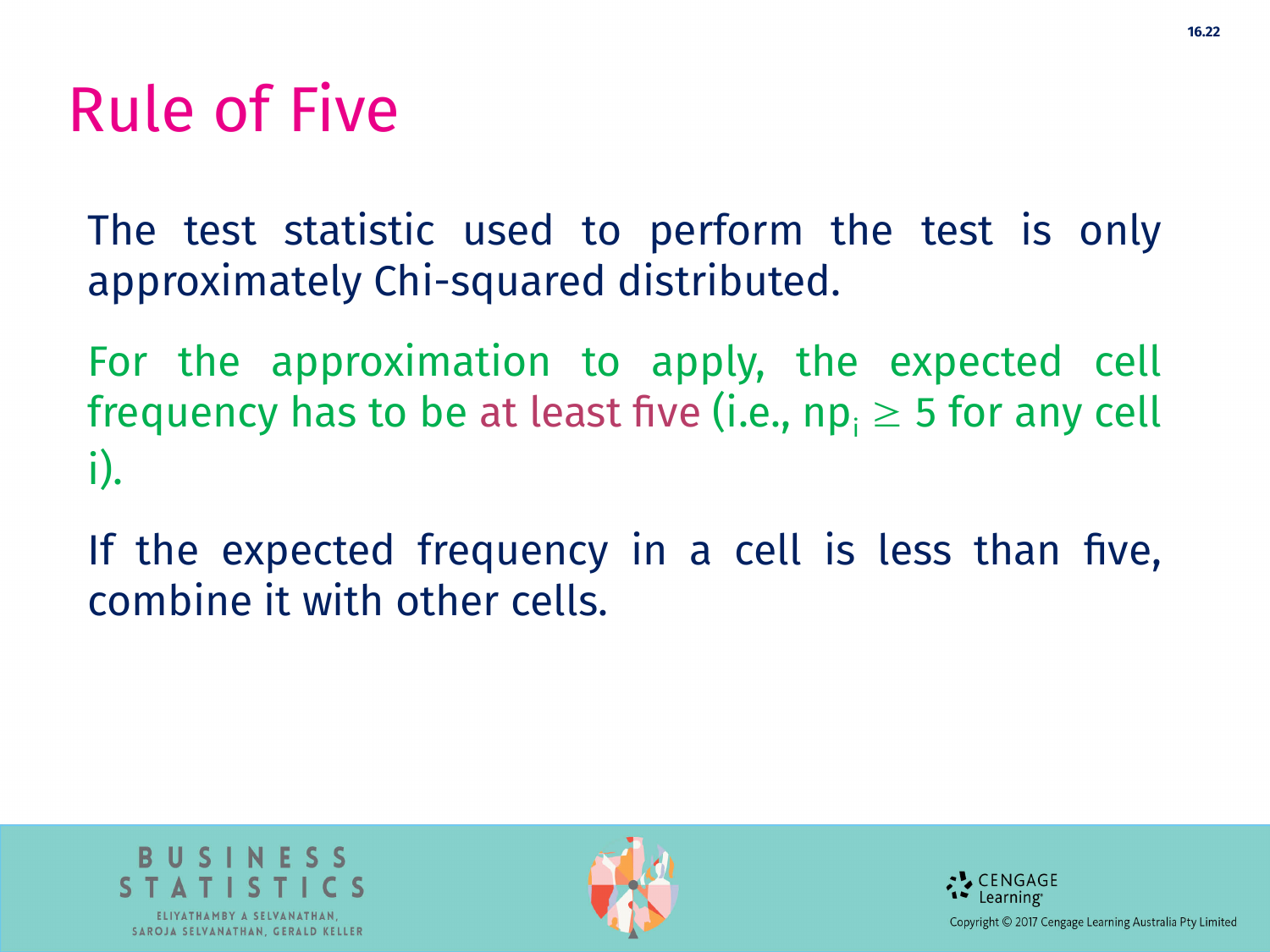

16.22
# Rule of Five
The test statistic used to perform the test is only approximately Chi-squared distributed.
For the approximation to apply, the expected cell frequency has to be at least five (i.e., npi ≥ 5 for any cell i).
If the expected frequency in a cell is less than five, combine it with other cells.